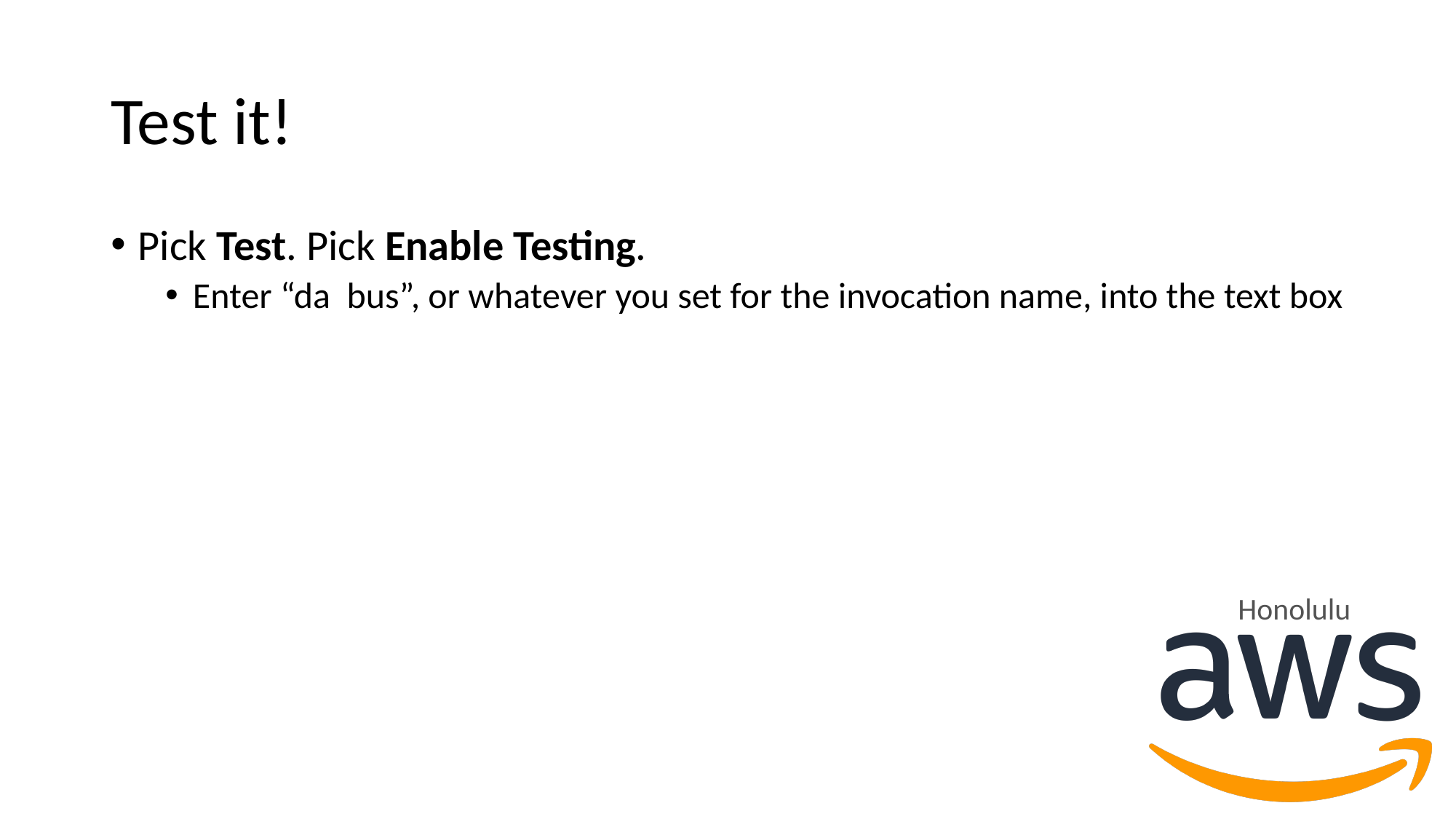

# Test it!
Pick Test. Pick Enable Testing.
Enter “da  bus”, or whatever you set for the invocation name, into the text box